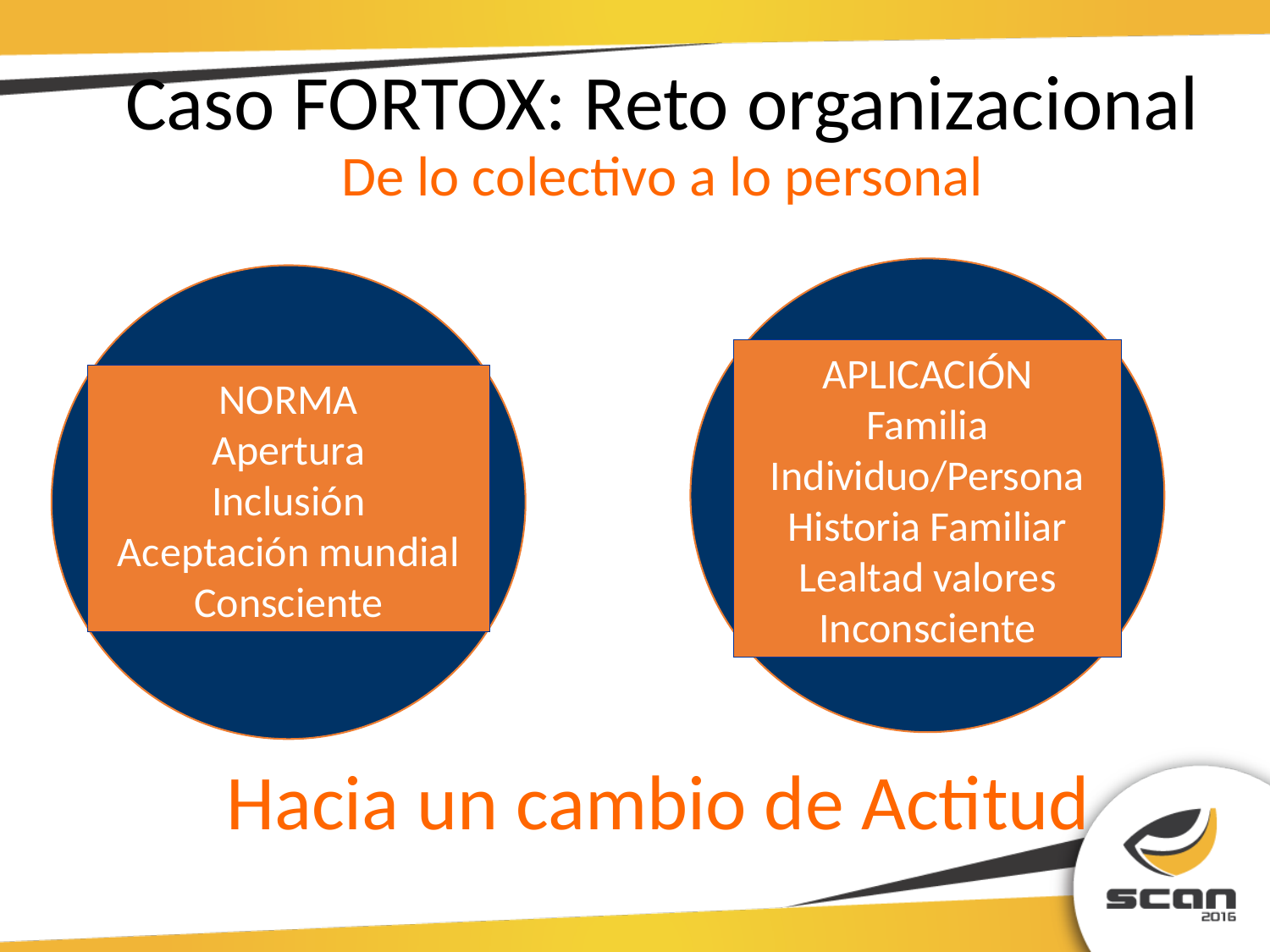

# Caso FORTOX: Reto organizacional De lo colectivo a lo personal

APLICACIÓN
Familia
Individuo/Persona
Historia Familiar
Lealtad valores
Inconsciente
NORMA
Apertura
Inclusión
Aceptación mundial
Consciente
Hacia un cambio de Actitud